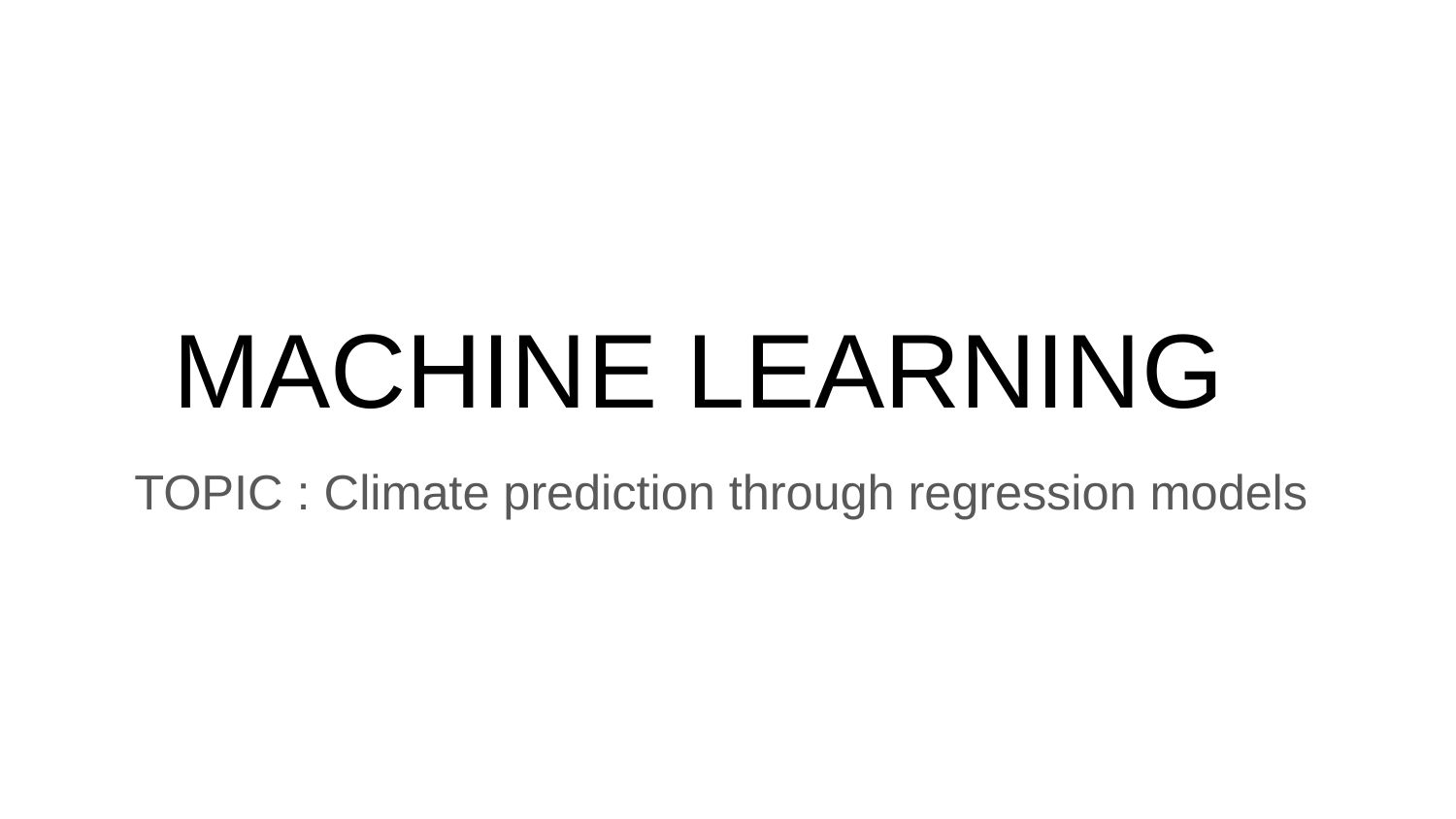

# MACHINE LEARNING
TOPIC : Climate prediction through regression models